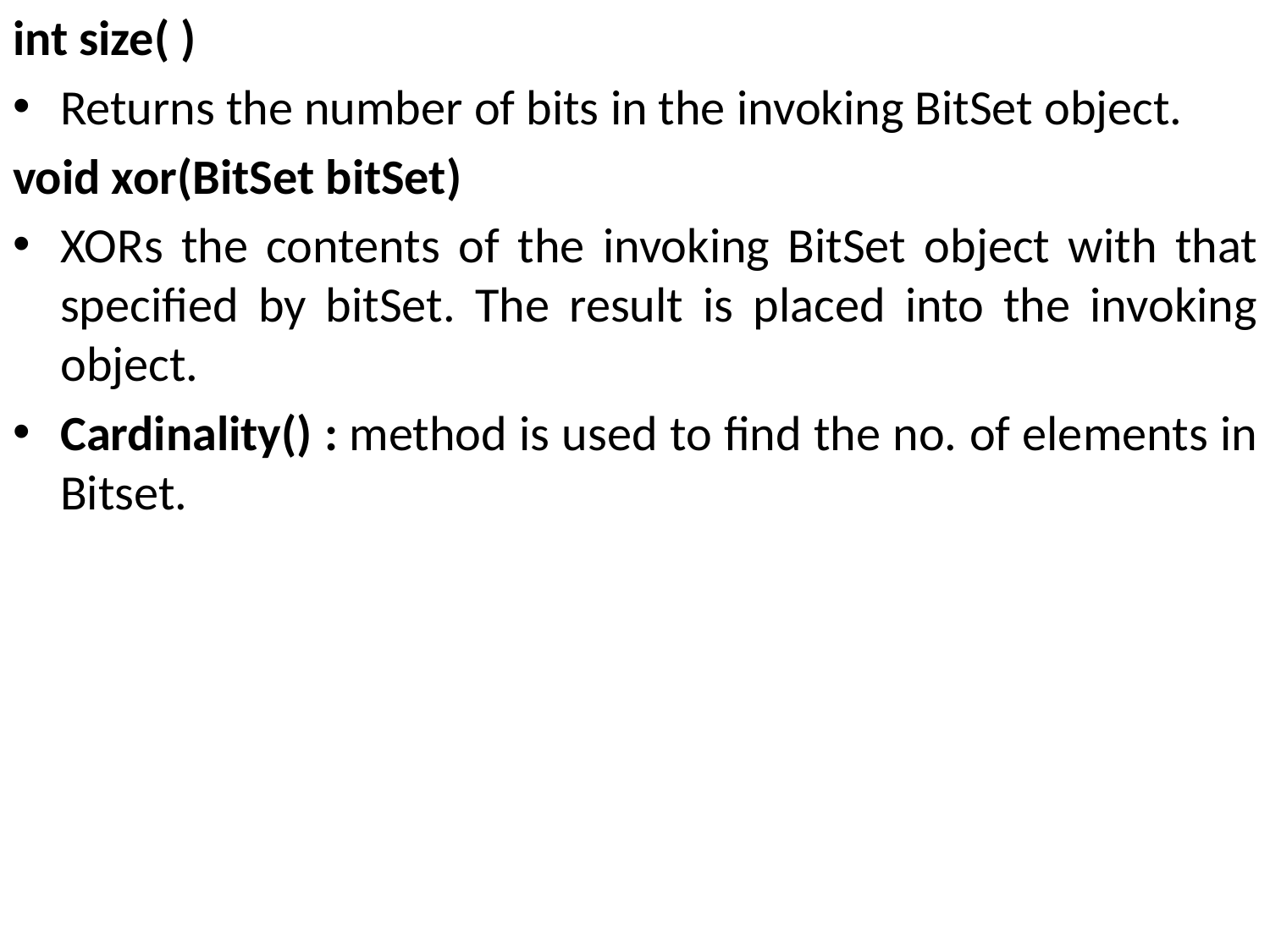

int size( )
Returns the number of bits in the invoking BitSet object.
void xor(BitSet bitSet)
XORs the contents of the invoking BitSet object with that specified by bitSet. The result is placed into the invoking object.
Cardinality() : method is used to find the no. of elements in Bitset.